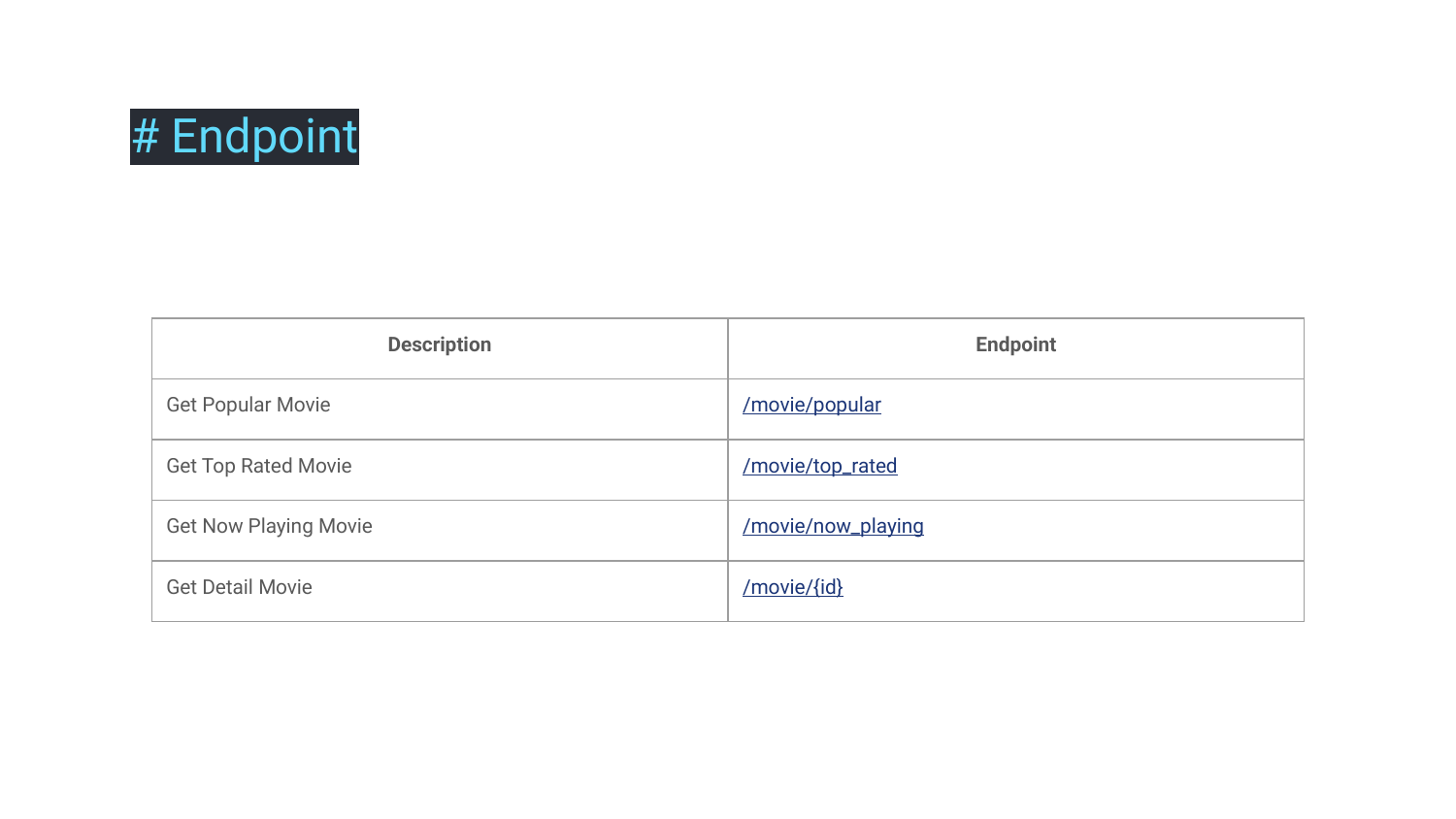

# Endpoint
| Description | Endpoint |
| --- | --- |
| Get Popular Movie | /movie/popular |
| Get Top Rated Movie | /movie/top\_rated |
| Get Now Playing Movie | /movie/now\_playing |
| Get Detail Movie | /movie/{id} |